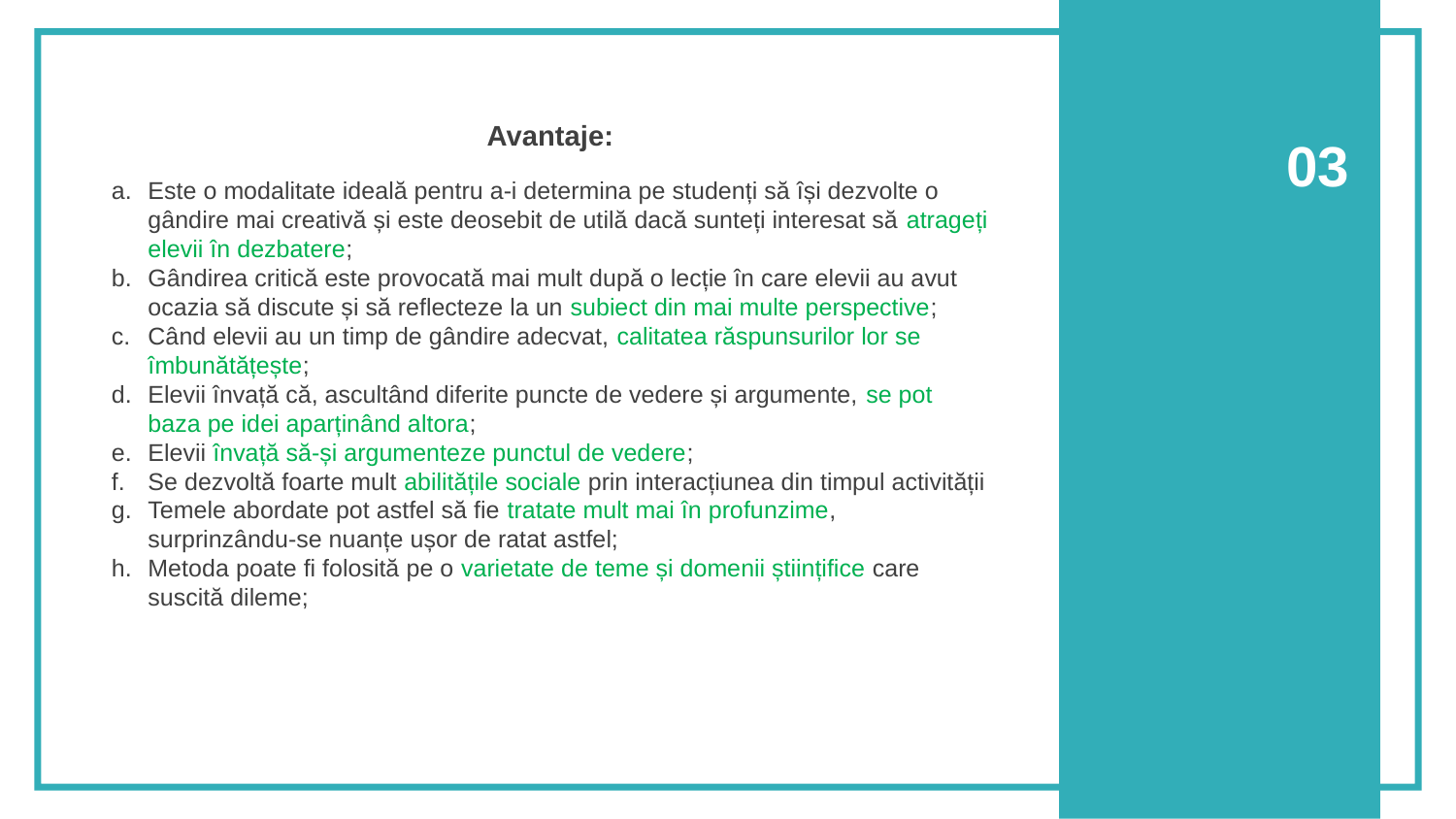

Avantaje:
Este o modalitate ideală pentru a-i determina pe studenți să își dezvolte o gândire mai creativă și este deosebit de utilă dacă sunteți interesat să atrageți elevii în dezbatere;
Gândirea critică este provocată mai mult după o lecție în care elevii au avut ocazia să discute și să reflecteze la un subiect din mai multe perspective;
Când elevii au un timp de gândire adecvat, calitatea răspunsurilor lor se îmbunătățește;
Elevii învață că, ascultând diferite puncte de vedere și argumente, se pot baza pe idei aparținând altora;
Elevii învață să-și argumenteze punctul de vedere;
Se dezvoltă foarte mult abilitățile sociale prin interacțiunea din timpul activității
Temele abordate pot astfel să fie tratate mult mai în profunzime, surprinzându-se nuanțe ușor de ratat astfel;
Metoda poate fi folosită pe o varietate de teme și domenii științifice care suscită dileme;
03